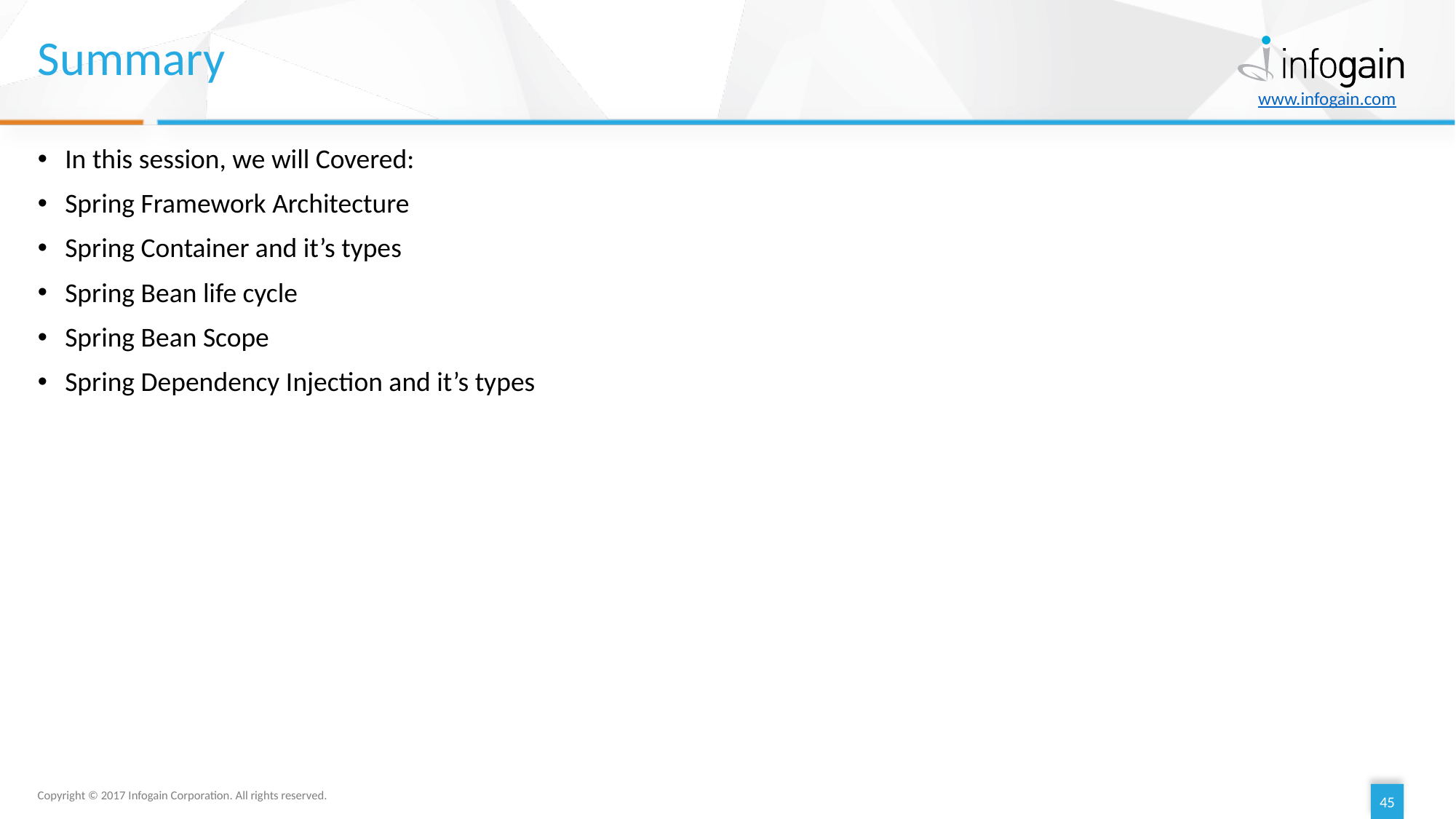

# Summary
In this session, we will Covered:
Spring Framework Architecture
Spring Container and it’s types
Spring Bean life cycle
Spring Bean Scope
Spring Dependency Injection and it’s types

45